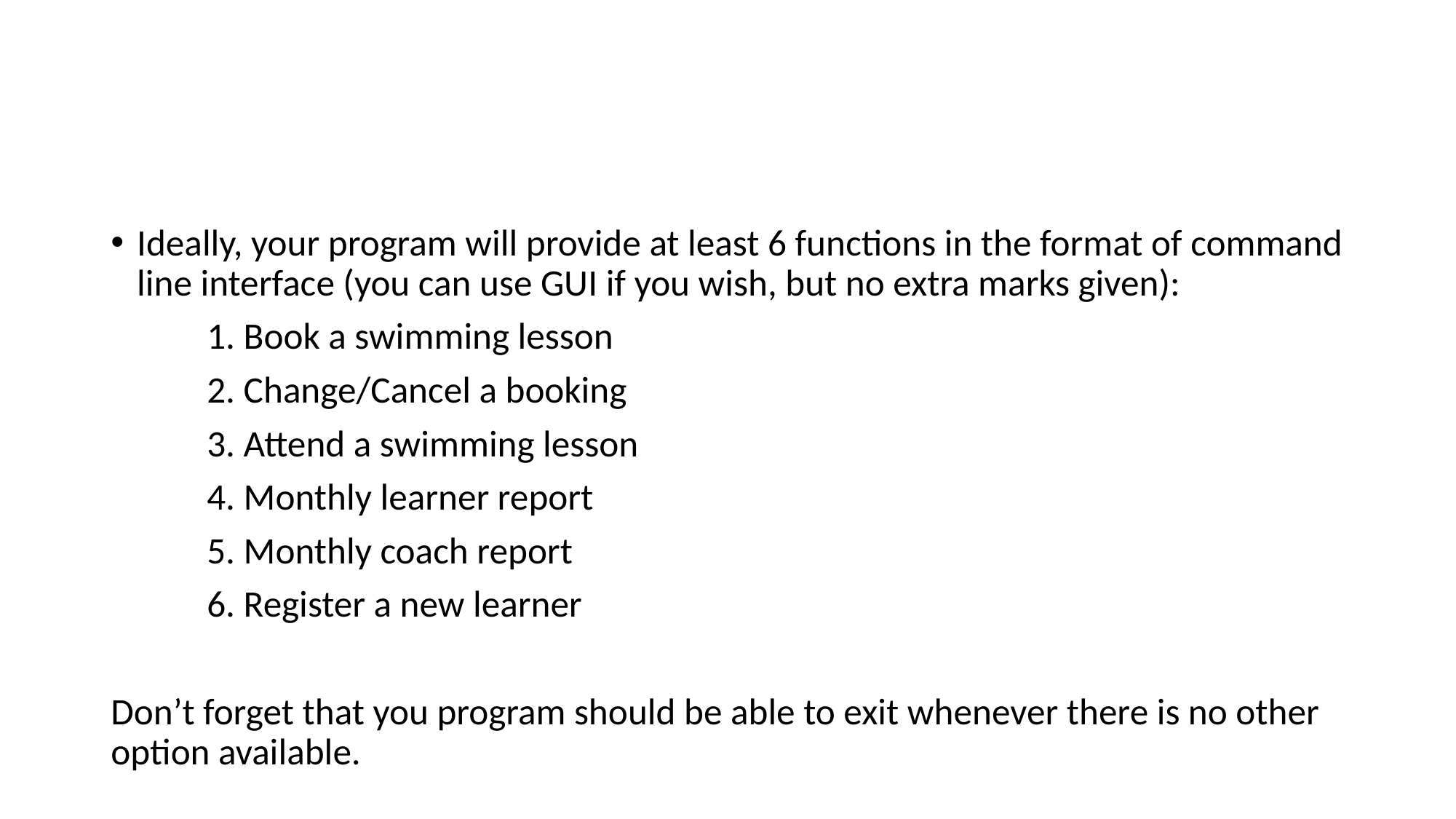

#
Ideally, your program will provide at least 6 functions in the format of command line interface (you can use GUI if you wish, but no extra marks given):
	1. Book a swimming lesson
	2. Change/Cancel a booking
	3. Attend a swimming lesson
	4. Monthly learner report
	5. Monthly coach report
	6. Register a new learner

Don’t forget that you program should be able to exit whenever there is no other option available.